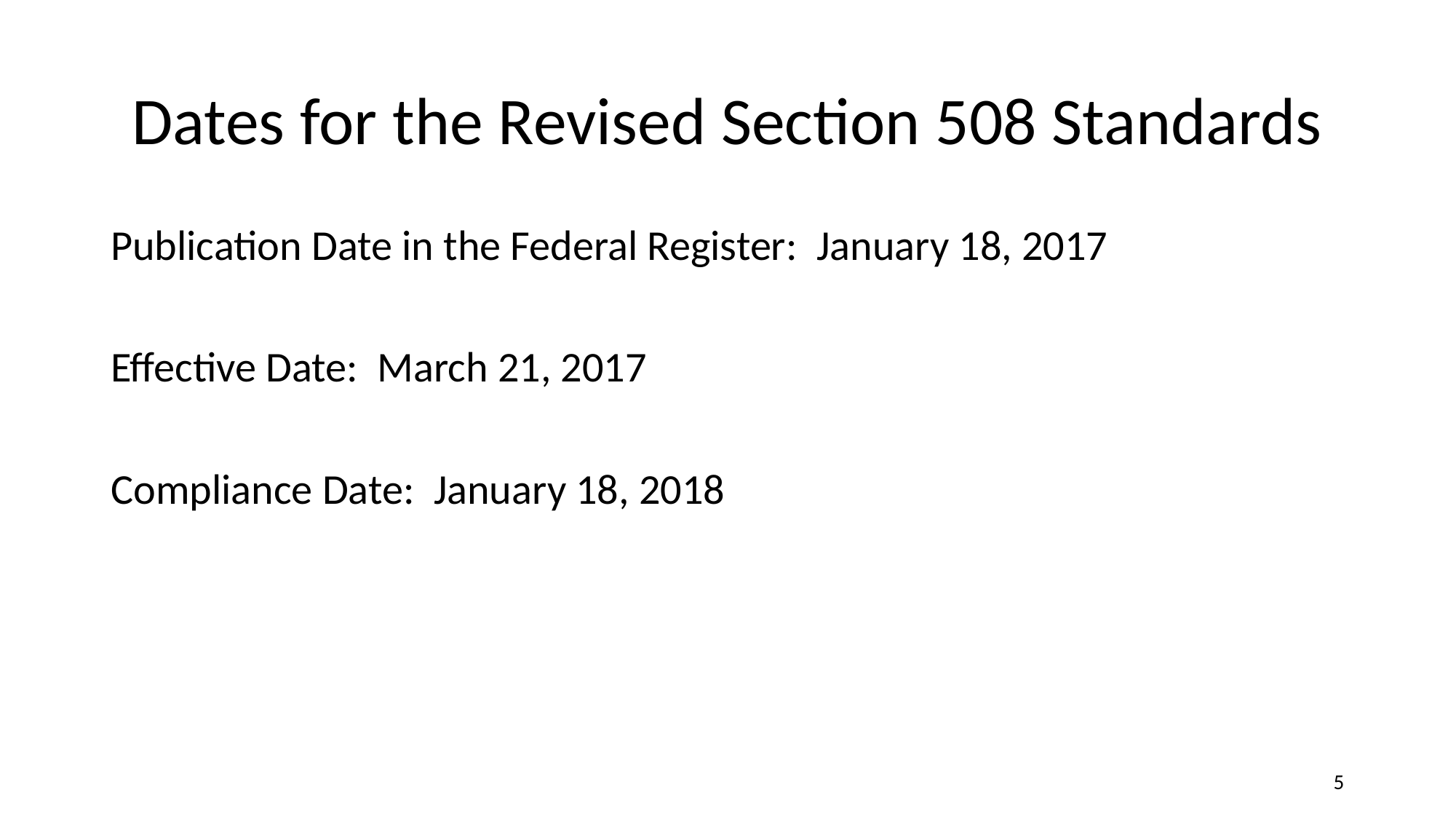

# Dates for the Revised Section 508 Standards
Publication Date in the Federal Register:  January 18, 2017

Effective Date:  March 21, 2017

Compliance Date:  January 18, 2018
5